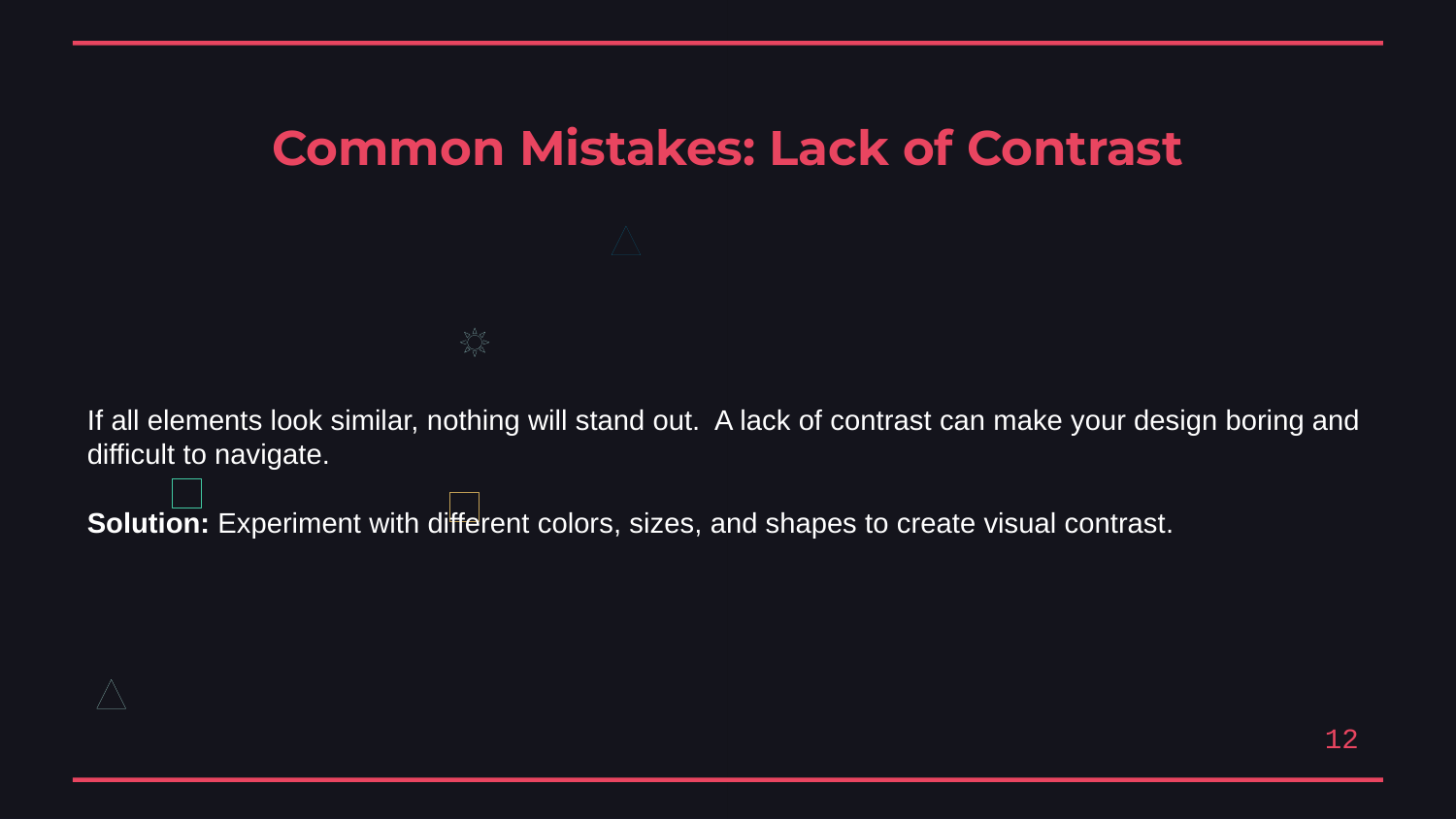

Common Mistakes: Lack of Contrast

If all elements look similar, nothing will stand out.  A lack of contrast can make your design boring and difficult to navigate.

Solution: Experiment with different colors, sizes, and shapes to create visual contrast.

12